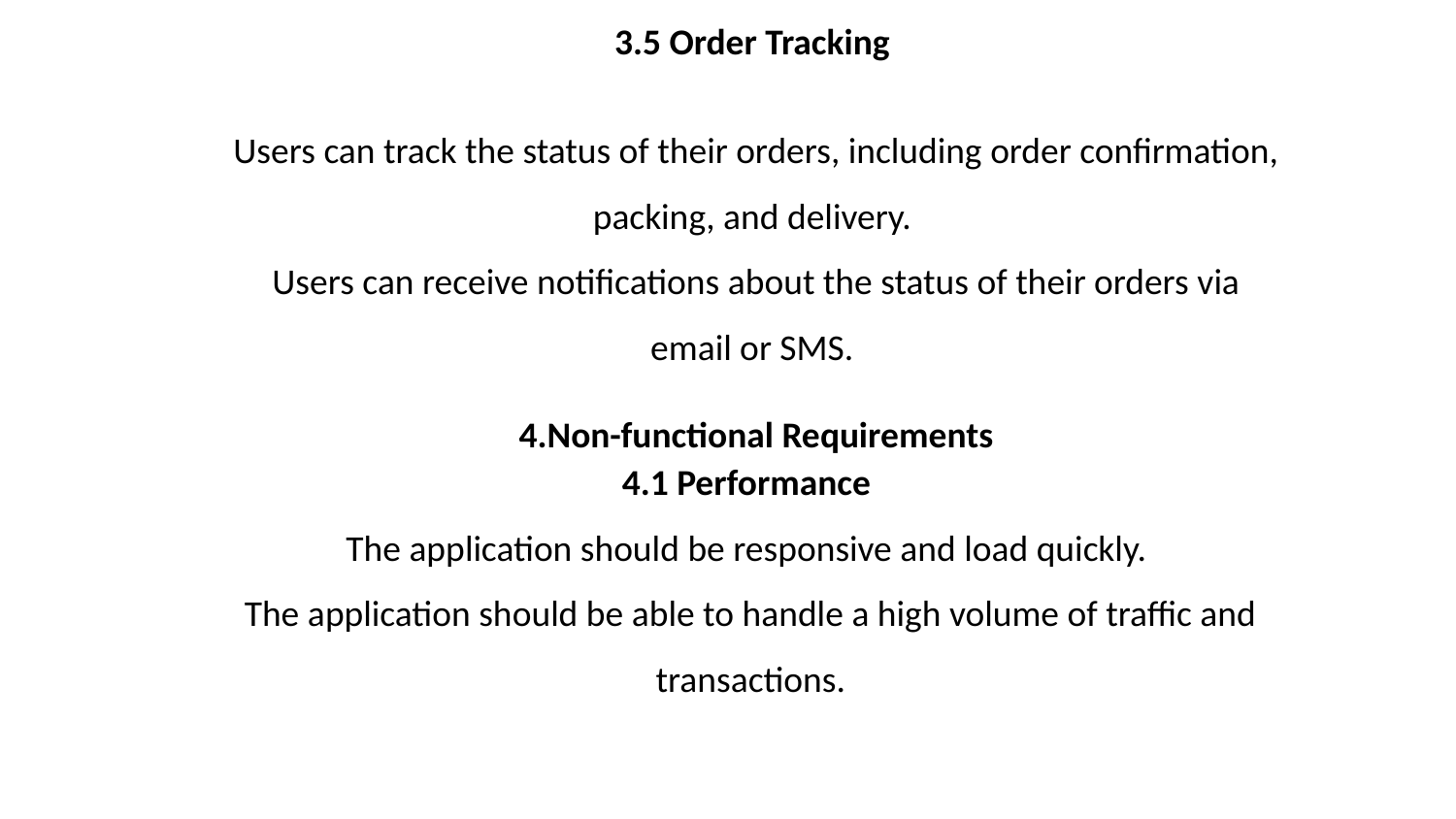

TheꢀGroceryꢀDeliveryꢀApplicationꢀisꢀaꢀweb-basedꢀapplicationndꢀ
haveꢀthemꢀdeliveredꢀ
toꢀtheirꢀdoorstep.ꢀThisꢀSRSꢀdocumentꢀprovidesꢀanꢀoverviewꢀofꢀtheꢀ
functionality,ꢀfeatures,ꢀandꢀrequirementsꢀforꢀtheꢀapplication
3.5 Order Tracking

Users can track the status of their orders, including order confirmation, packing, and delivery.
Users can receive notifications about the status of their orders via email or SMS.

4.Non-functional Requirements

4.1 Performance
The application should be responsive and load quickly.
The application should be able to handle a high volume of traffic and transactions.